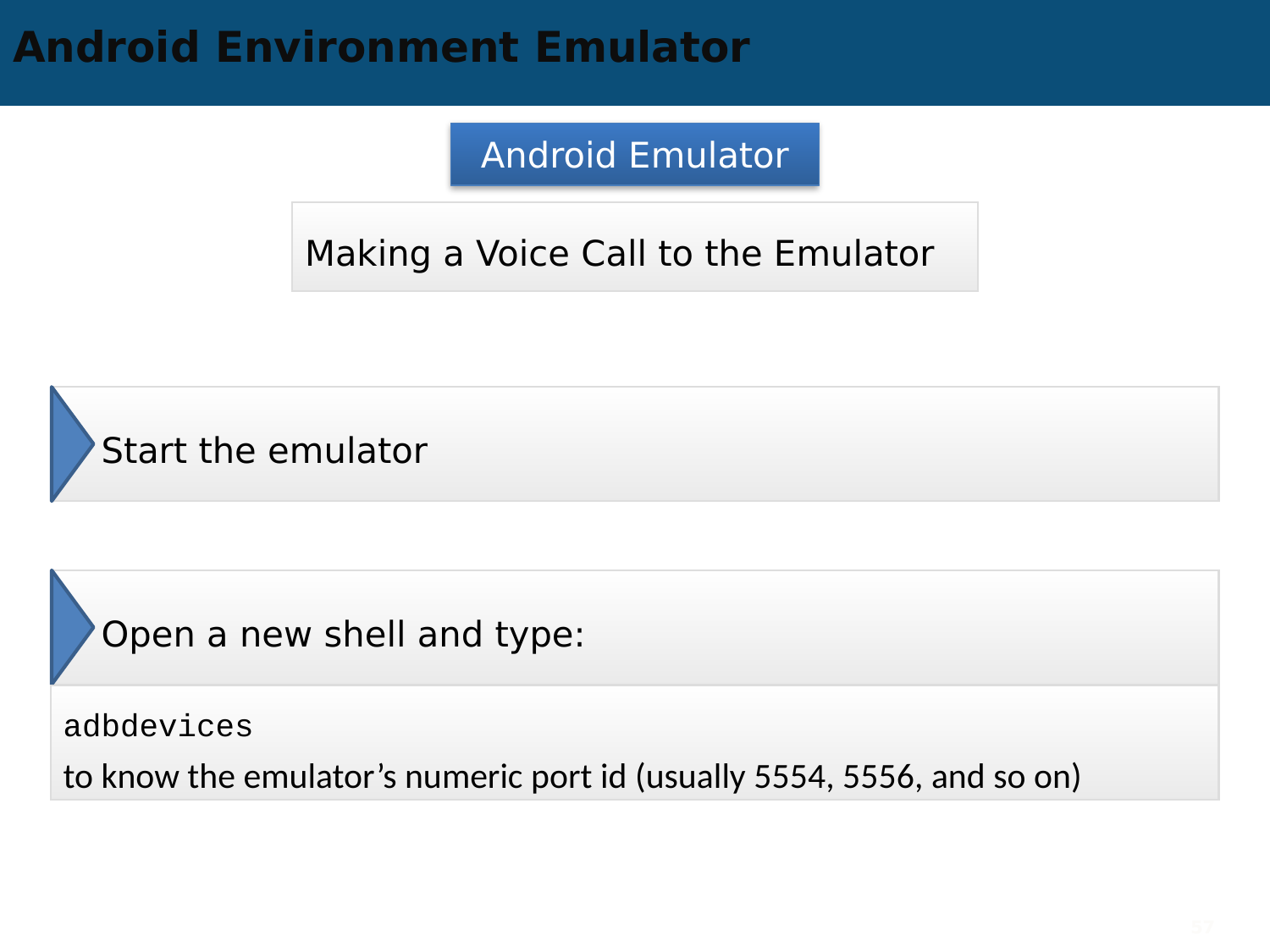

# Android Environment Emulator
Android Emulator
Making a Voice Call to the Emulator
Start the emulator

Open a new shell and type:

adbdevices
to know the emulator’s numeric port id (usually 5554, 5556, and so on)